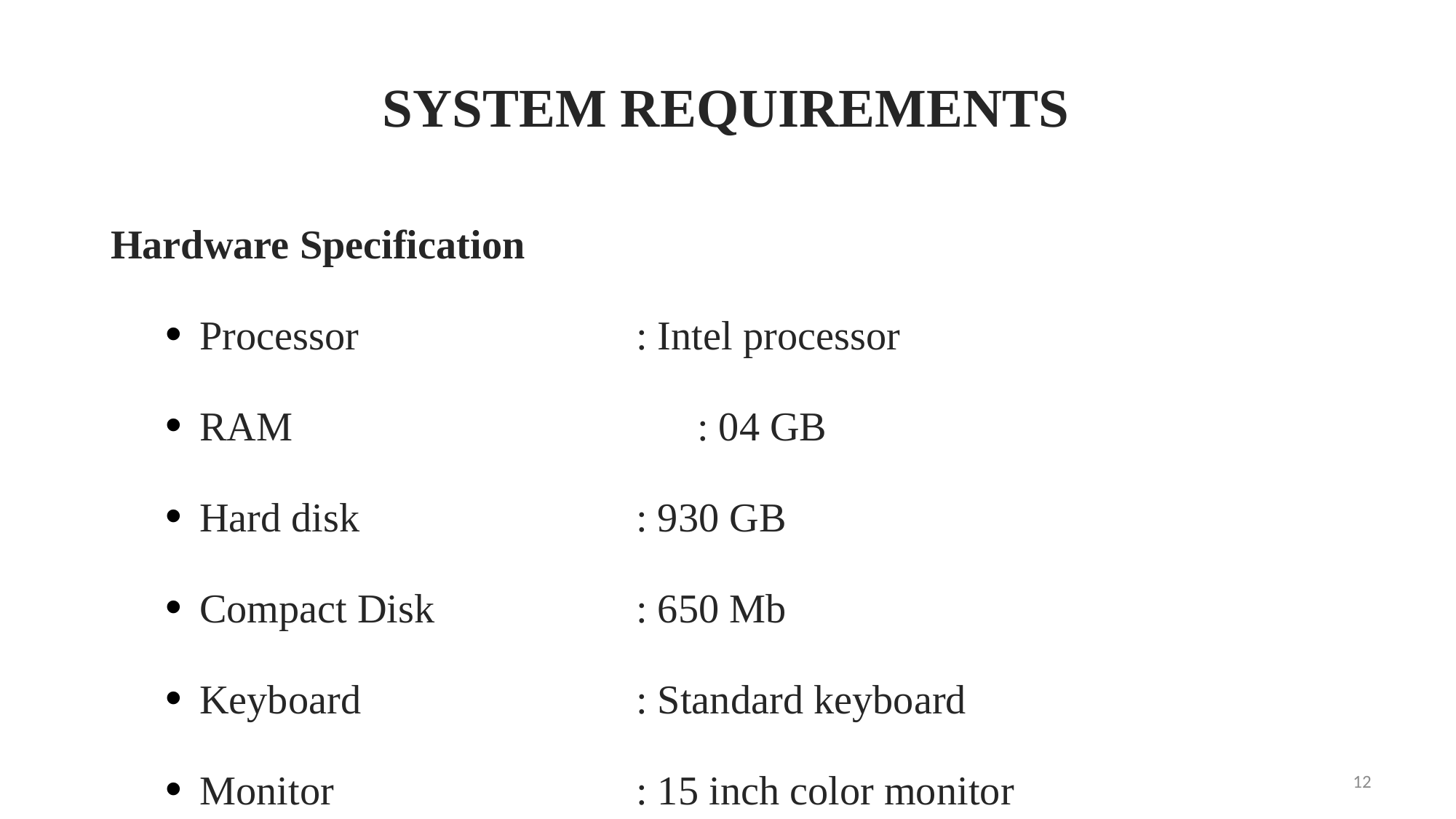

SYSTEM REQUIREMENTS
Hardware Specification
Processor        		: Intel processor
RAM  	            	      : 04 GB
Hard disk        		: 930 GB
Compact Disk 		: 650 Mb
Keyboard        		: Standard keyboard
Monitor           		: 15 inch color monitor
12